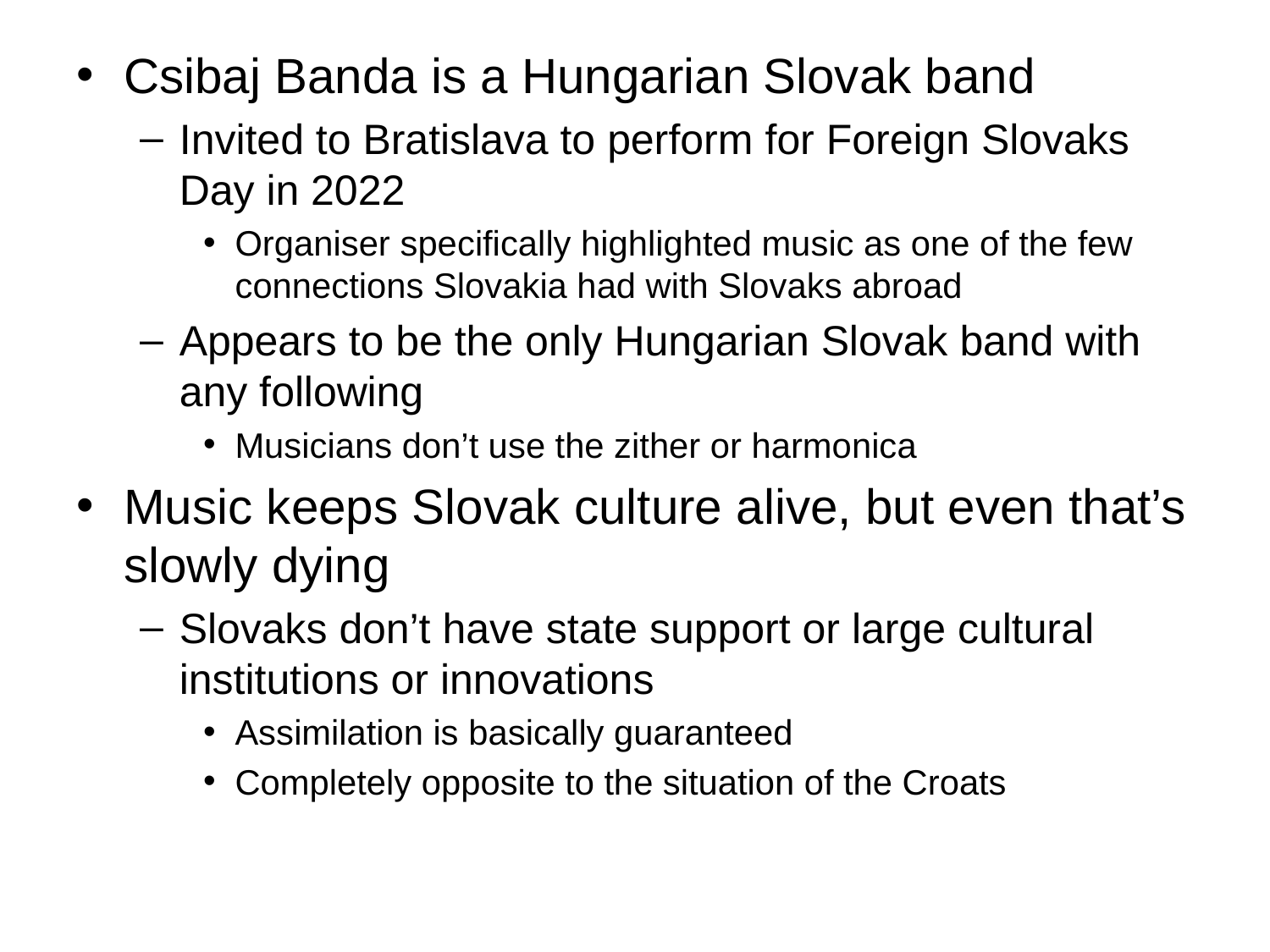

Csibaj Banda is a Hungarian Slovak band
Invited to Bratislava to perform for Foreign Slovaks Day in 2022
Organiser specifically highlighted music as one of the few connections Slovakia had with Slovaks abroad
Appears to be the only Hungarian Slovak band with any following
Musicians don’t use the zither or harmonica
Music keeps Slovak culture alive, but even that’s slowly dying
Slovaks don’t have state support or large cultural institutions or innovations
Assimilation is basically guaranteed
Completely opposite to the situation of the Croats